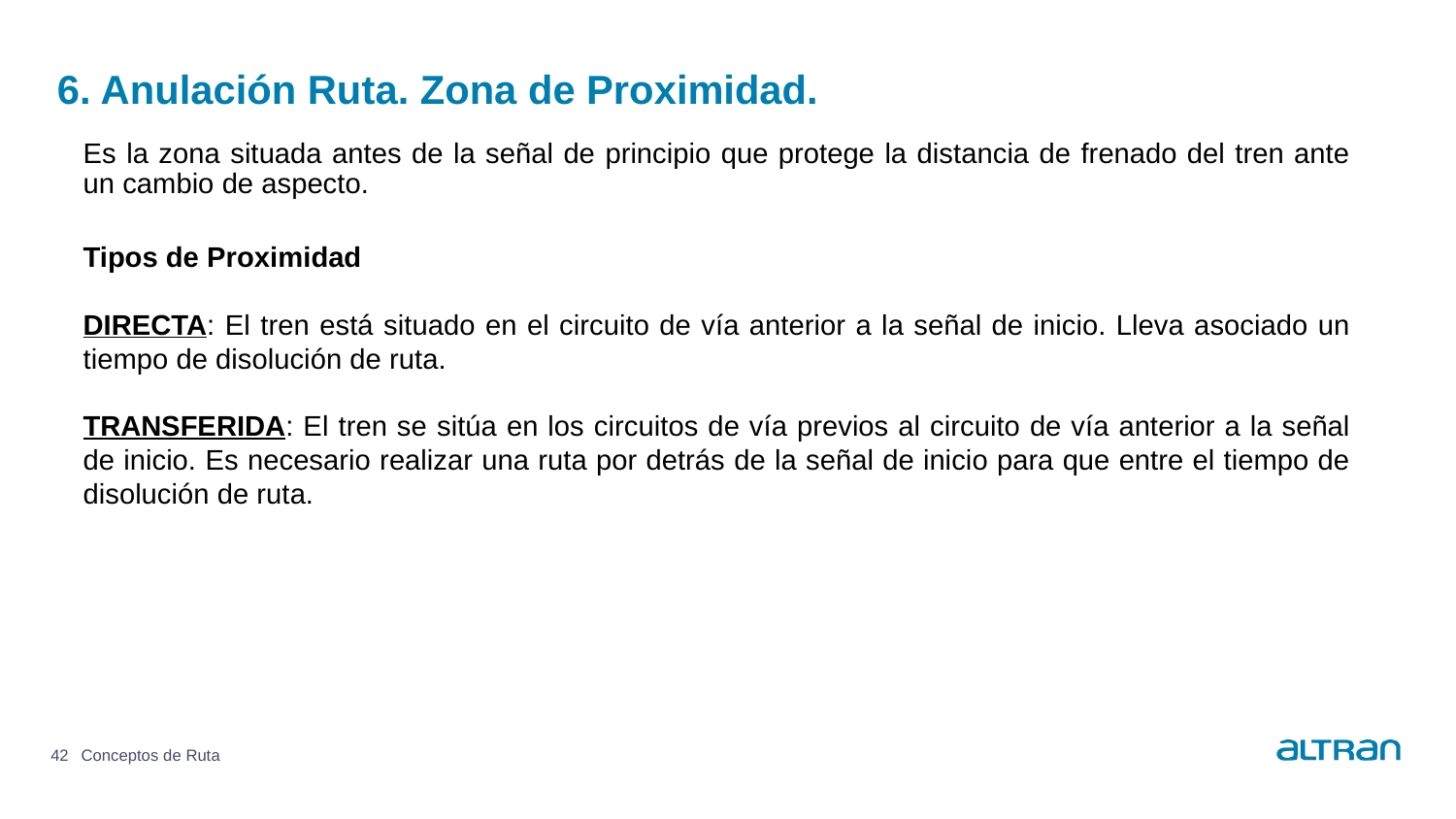

Es la zona situada antes de la señal de principio que protege la distancia de frenado del tren ante un cambio de aspecto.

Tipos de Proximidad

DIRECTA: El tren está situado en el circuito de vía anterior a la señal de inicio. Lleva asociado un tiempo de disolución de ruta.

TRANSFERIDA: El tren se sitúa en los circuitos de vía previos al circuito de vía anterior a la señal de inicio. Es necesario realizar una ruta por detrás de la señal de inicio para que entre el tiempo de disolución de ruta.
6. Anulación Ruta. Zona de Proximidad.
42
Conceptos de Ruta
Date